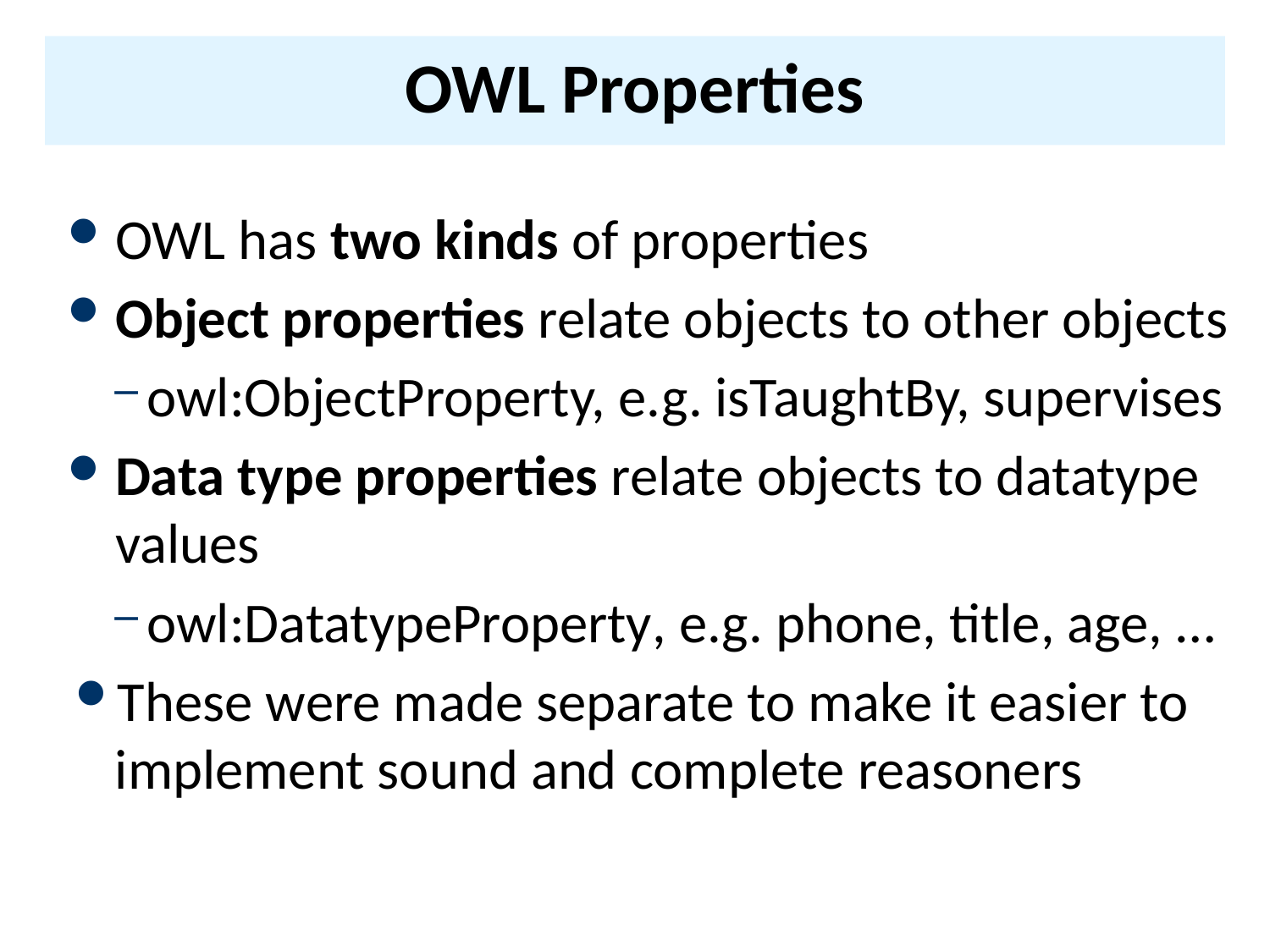

# OWL Properties
OWL has two kinds of properties
Object properties relate objects to other objects
owl:ObjectProperty, e.g. isTaughtBy, supervises
Data type properties relate objects to datatype values
owl:DatatypeProperty, e.g. phone, title, age, …
These were made separate to make it easier to implement sound and complete reasoners